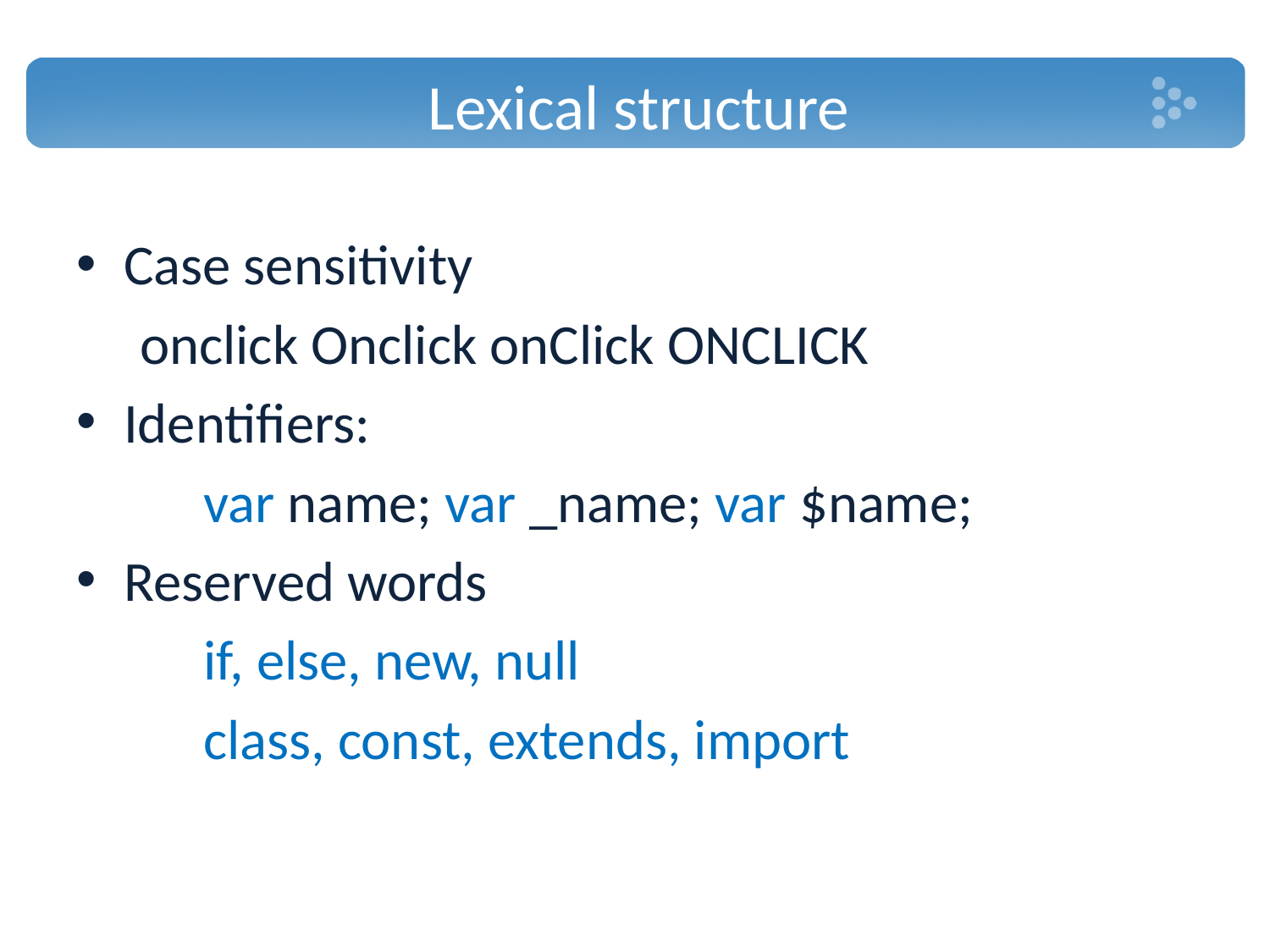

# Lexical structure
Case sensitivity
     onclick Onclick onClick ONCLICK
Identifiers:
	var name; var _name; var $name;
Reserved words
	if, else, new, null
	class, const, extends, import